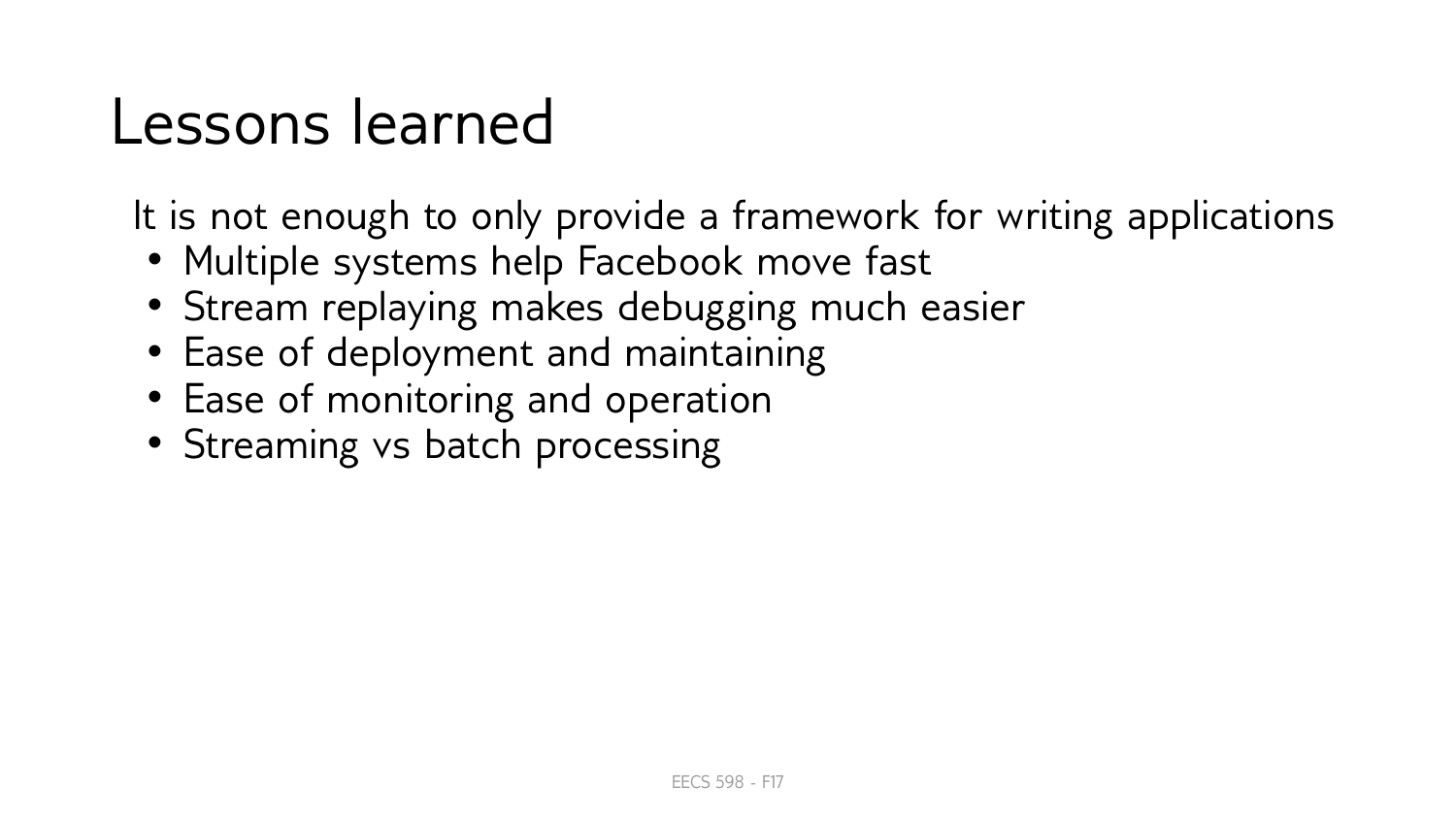

# Lessons learned
It is not enough to only provide a framework for writing applications
Multiple systems help Facebook move fast
Stream replaying makes debugging much easier
Ease of deployment and maintaining
Ease of monitoring and operation
Streaming vs batch processing
32